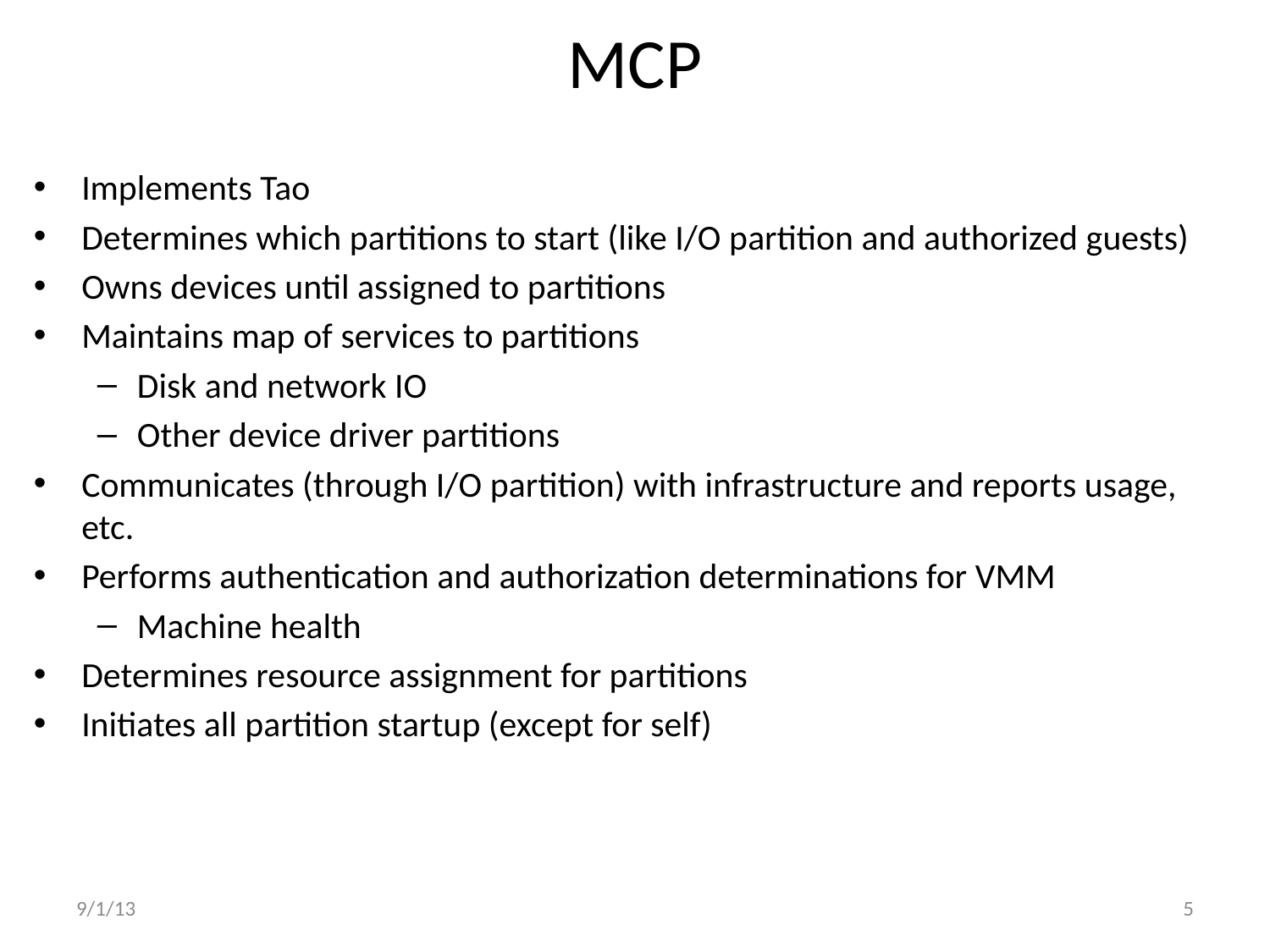

# MCP
Implements Tao
Determines which partitions to start (like I/O partition and authorized guests)
Owns devices until assigned to partitions
Maintains map of services to partitions
Disk and network IO
Other device driver partitions
Communicates (through I/O partition) with infrastructure and reports usage, etc.
Performs authentication and authorization determinations for VMM
Machine health
Determines resource assignment for partitions
Initiates all partition startup (except for self)
9/1/13
5